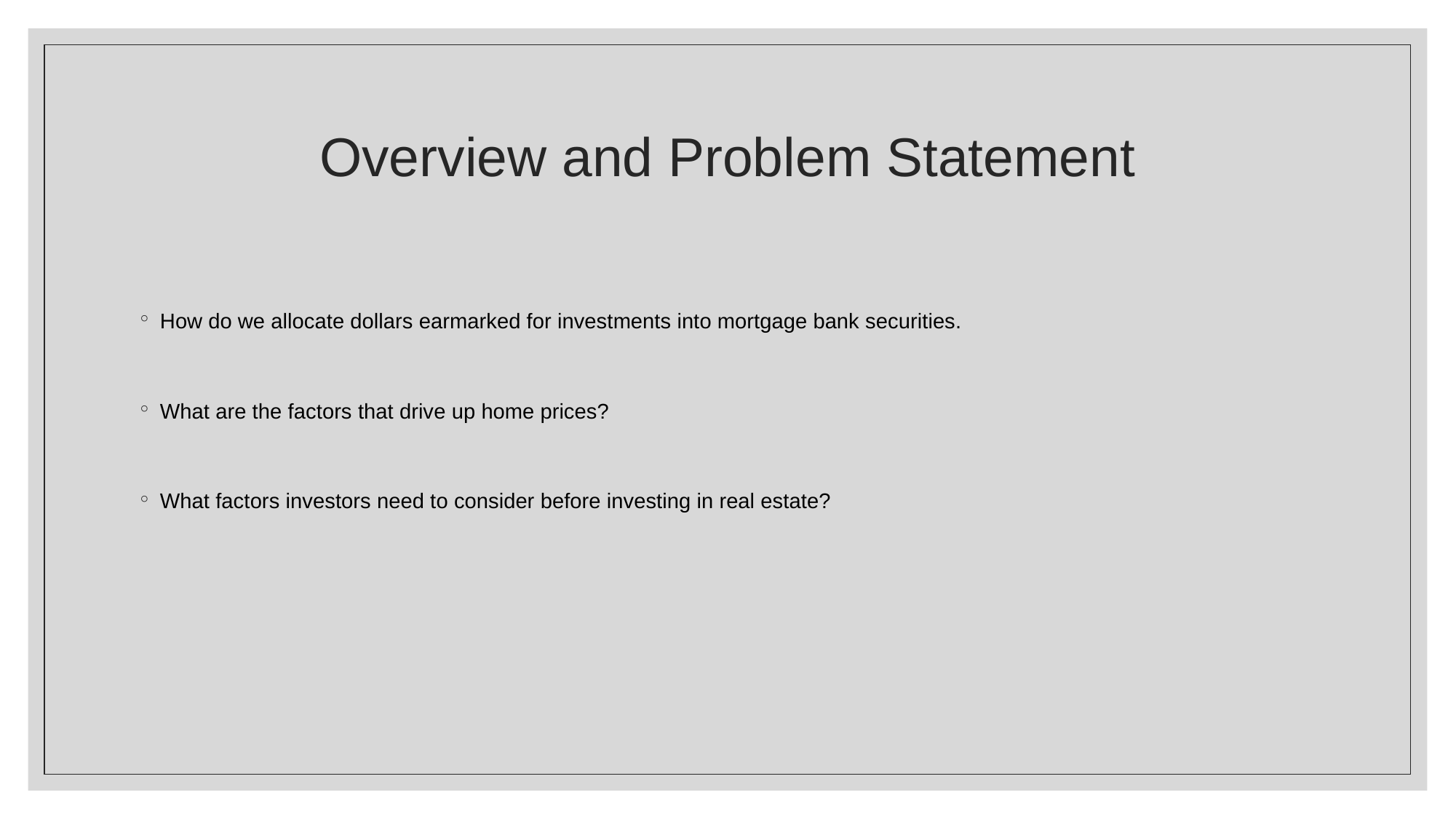

# Overview and Problem Statement
How do we allocate dollars earmarked for investments into mortgage bank securities.
What are the factors that drive up home prices?
What factors investors need to consider before investing in real estate?